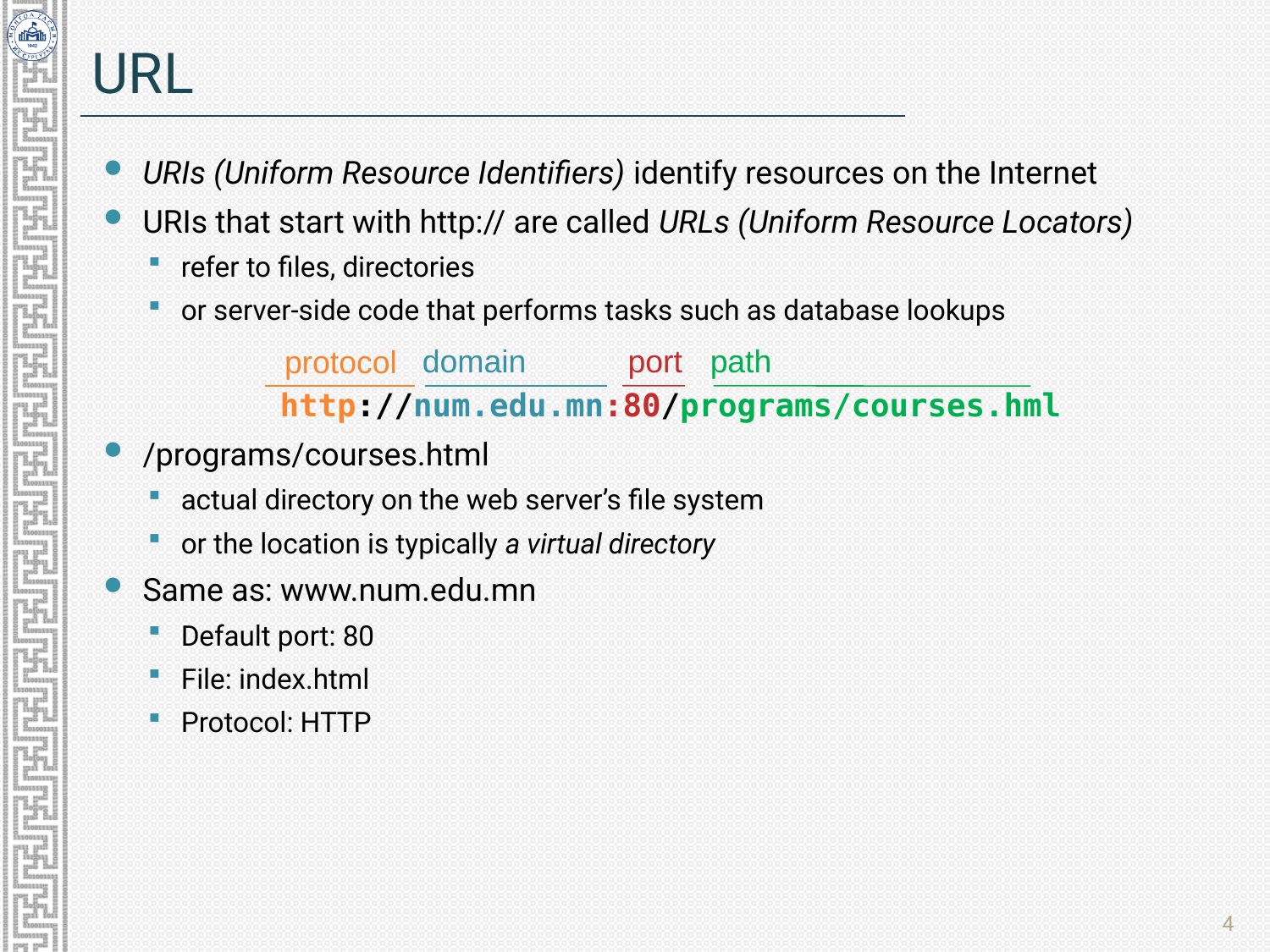

# URL
URIs (Uniform Resource Identifiers) identify resources on the Internet
URIs that start with http:// are called URLs (Uniform Resource Locators)
refer to files, directories
or server-side code that performs tasks such as database lookups

http://num.edu.mn:80/programs/courses.hml
/programs/courses.html
actual directory on the web server’s file system
or the location is typically a virtual directory
Same as: www.num.edu.mn
Default port: 80
File: index.html
Protocol: HTTP

port
domain
path
protocol
4